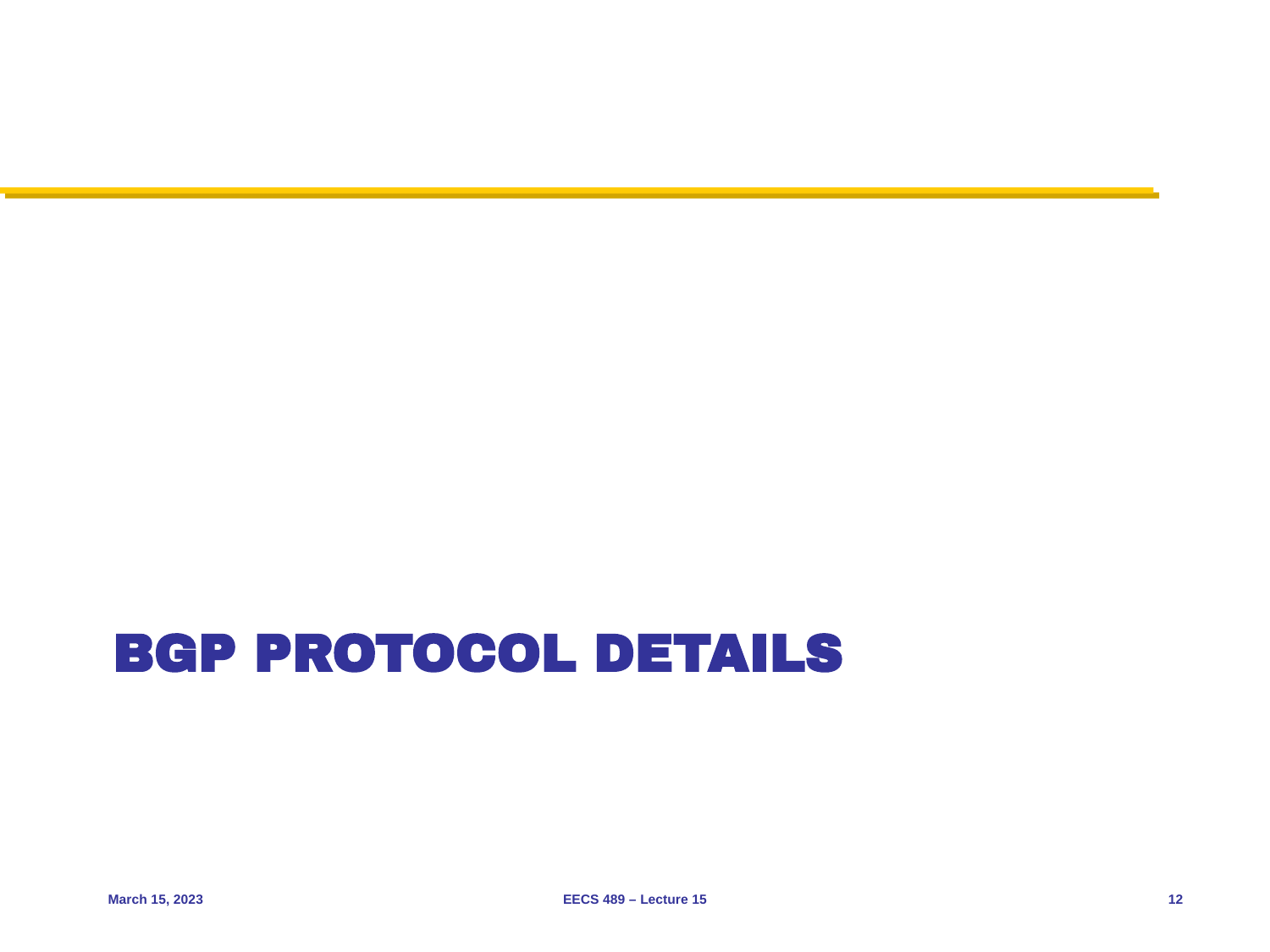

# BGP Protocol details
March 15, 2023
EECS 489 – Lecture 15
12